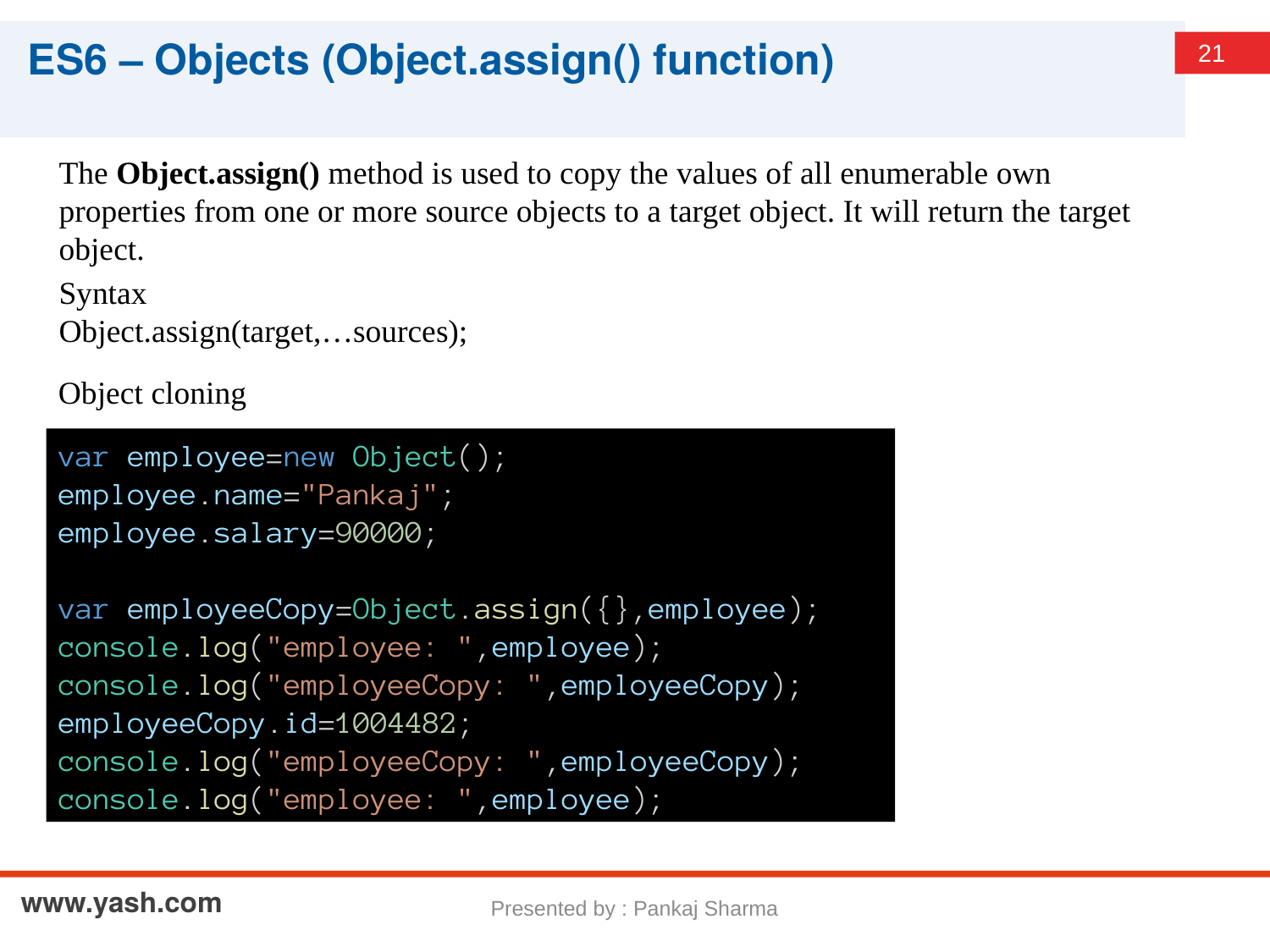

# ES6 – Objects (Object.assign() function)
The Object.assign() method is used to copy the values of all enumerable own properties from one or more source objects to a target object. It will return the target object.
Syntax
Object.assign(target,…sources);
Object cloning
var employee=new Object();
employee.name="Pankaj";
employee.salary=90000;
var employeeCopy=Object.assign({},employee);
console.log("employee: ",employee);
console.log("employeeCopy: ",employeeCopy);
employeeCopy.id=1004482;
console.log("employeeCopy: ",employeeCopy);
console.log("employee: ",employee);
Presented by : Pankaj Sharma